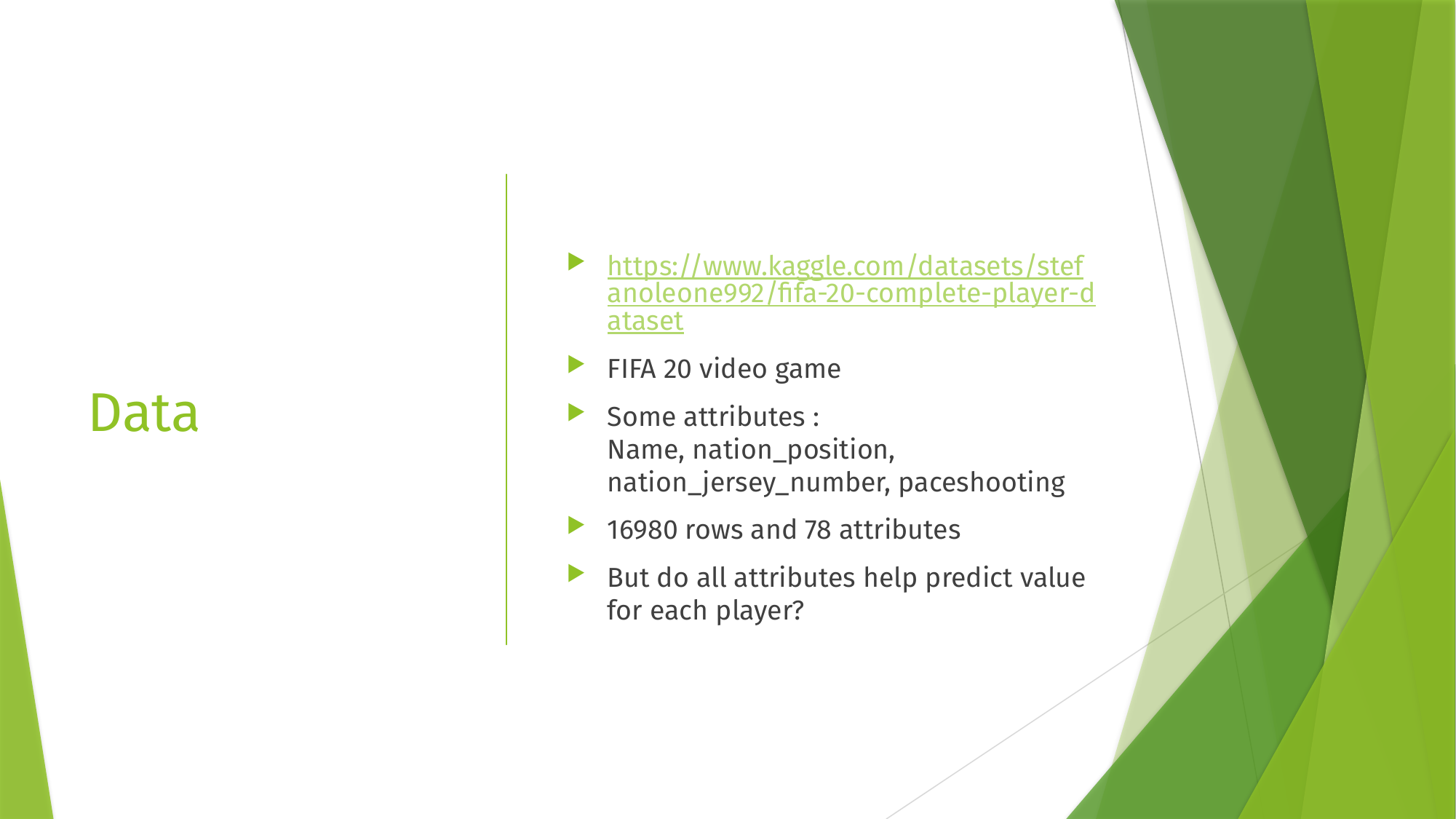

# Data
https://www.kaggle.com/datasets/stefanoleone992/fifa-20-complete-player-dataset
FIFA 20 video game
Some attributes : Name, nation_position, nation_jersey_number, paceshooting
16980 rows and 78 attributes
But do all attributes help predict value for each player?